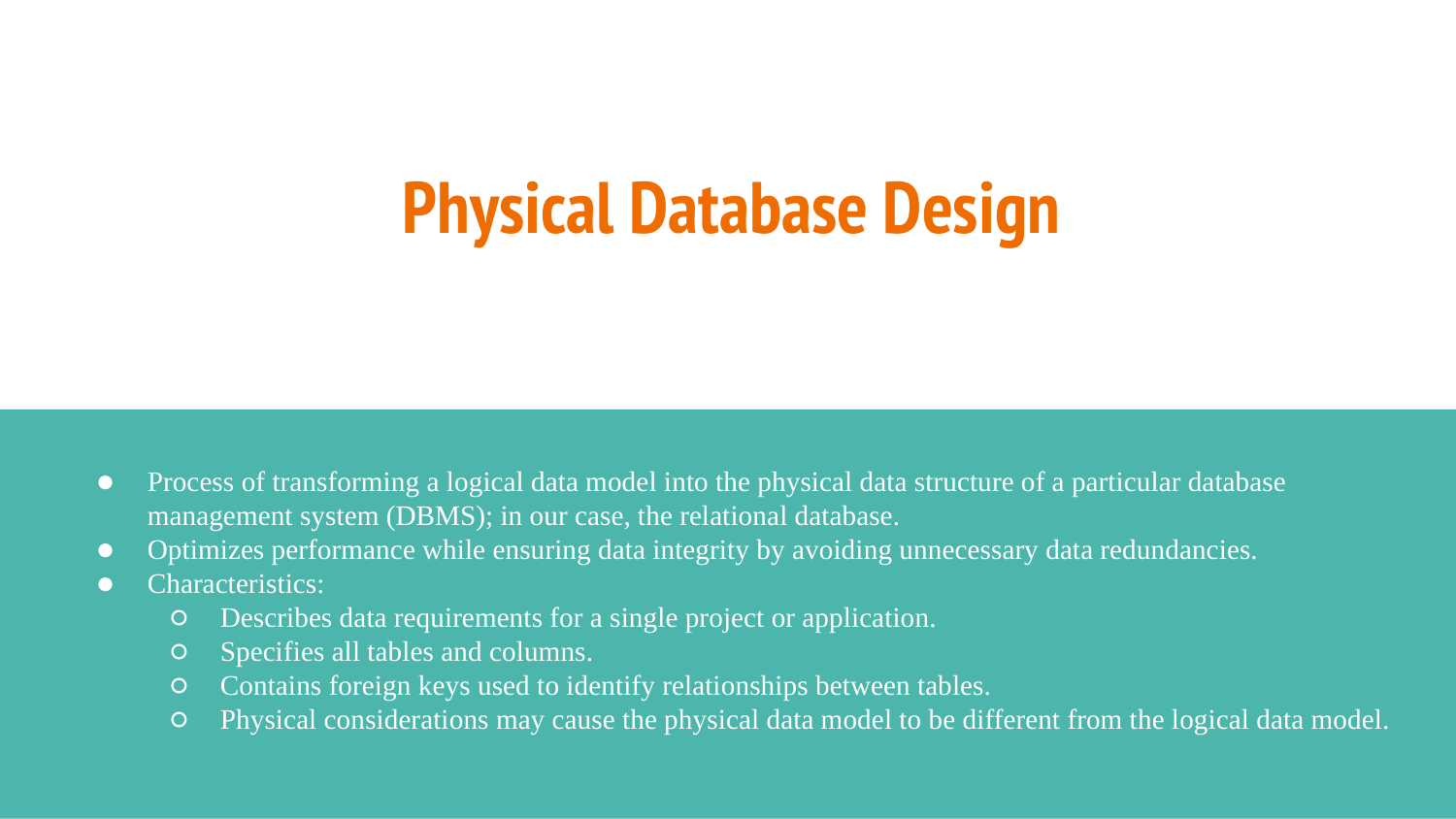

# Physical Database Design
Process of transforming a logical data model into the physical data structure of a particular database management system (DBMS); in our case, the relational database.
Optimizes performance while ensuring data integrity by avoiding unnecessary data redundancies.
Characteristics:
Describes data requirements for a single project or application.
Specifies all tables and columns.
Contains foreign keys used to identify relationships between tables.
Physical considerations may cause the physical data model to be different from the logical data model.